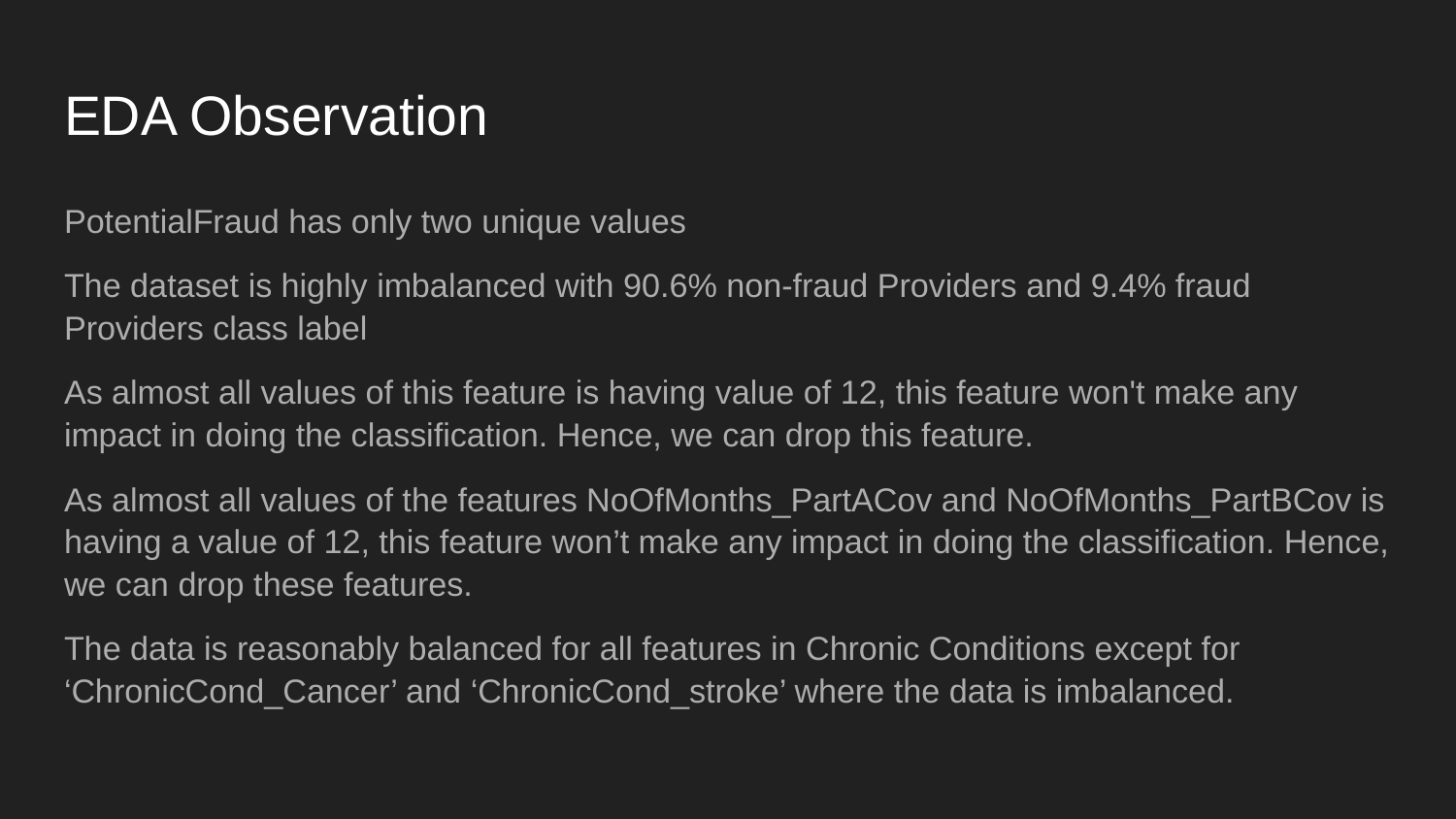

# EDA Observation
PotentialFraud has only two unique values
The dataset is highly imbalanced with 90.6% non-fraud Providers and 9.4% fraud Providers class label
As almost all values of this feature is having value of 12, this feature won't make any impact in doing the classification. Hence, we can drop this feature.
As almost all values of the features NoOfMonths_PartACov and NoOfMonths_PartBCov is having a value of 12, this feature won’t make any impact in doing the classification. Hence, we can drop these features.
The data is reasonably balanced for all features in Chronic Conditions except for ‘ChronicCond_Cancer’ and ‘ChronicCond_stroke’ where the data is imbalanced.